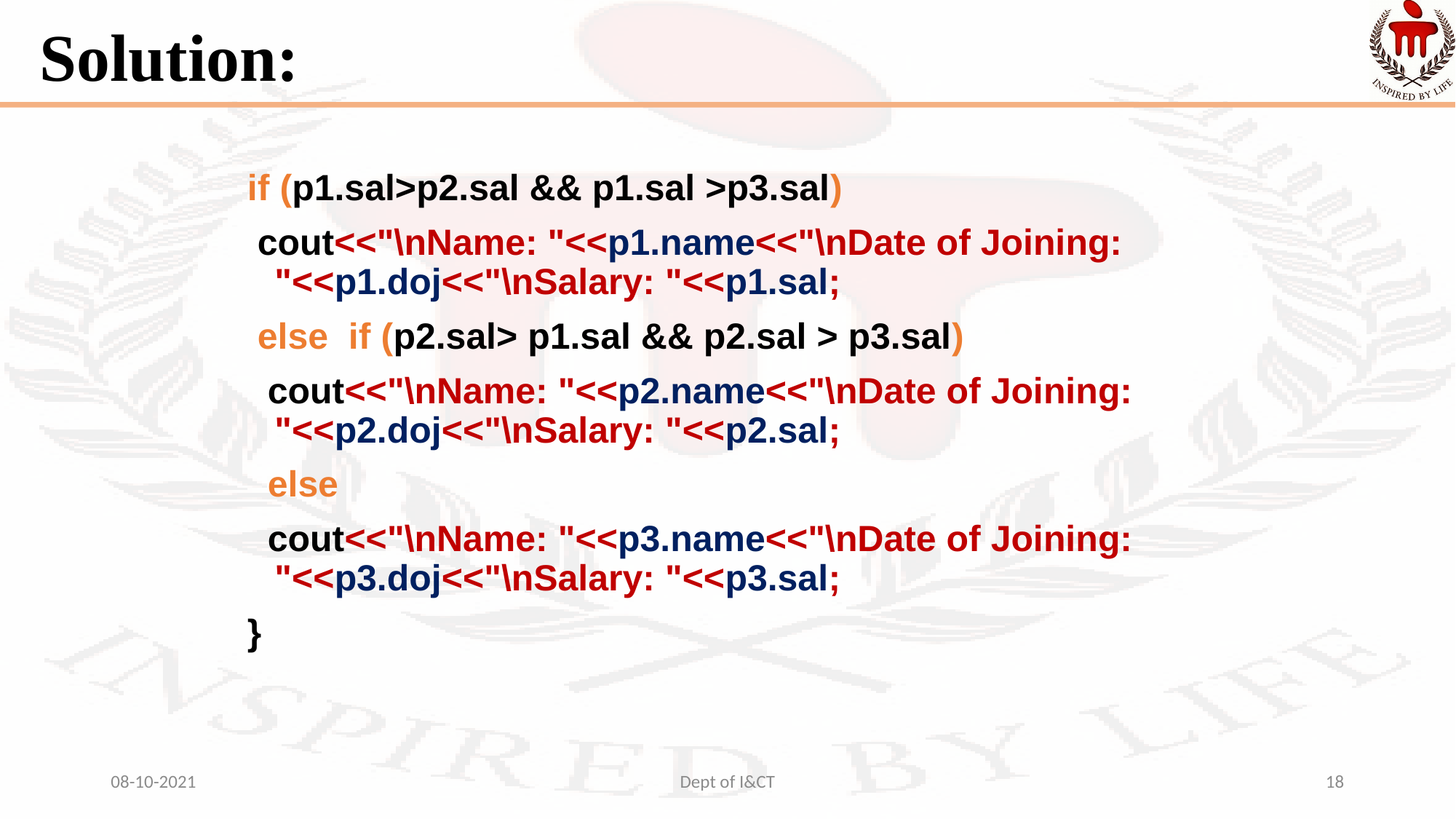

# Solution:
if (p1.sal>p2.sal && p1.sal >p3.sal)
 cout<<"\nName: "<<p1.name<<"\nDate of Joining: "<<p1.doj<<"\nSalary: "<<p1.sal;
 else  if (p2.sal> p1.sal && p2.sal > p3.sal)
  cout<<"\nName: "<<p2.name<<"\nDate of Joining: "<<p2.doj<<"\nSalary: "<<p2.sal;
  else
  cout<<"\nName: "<<p3.name<<"\nDate of Joining: "<<p3.doj<<"\nSalary: "<<p3.sal;
}
08-10-2021
Dept of I&CT
18